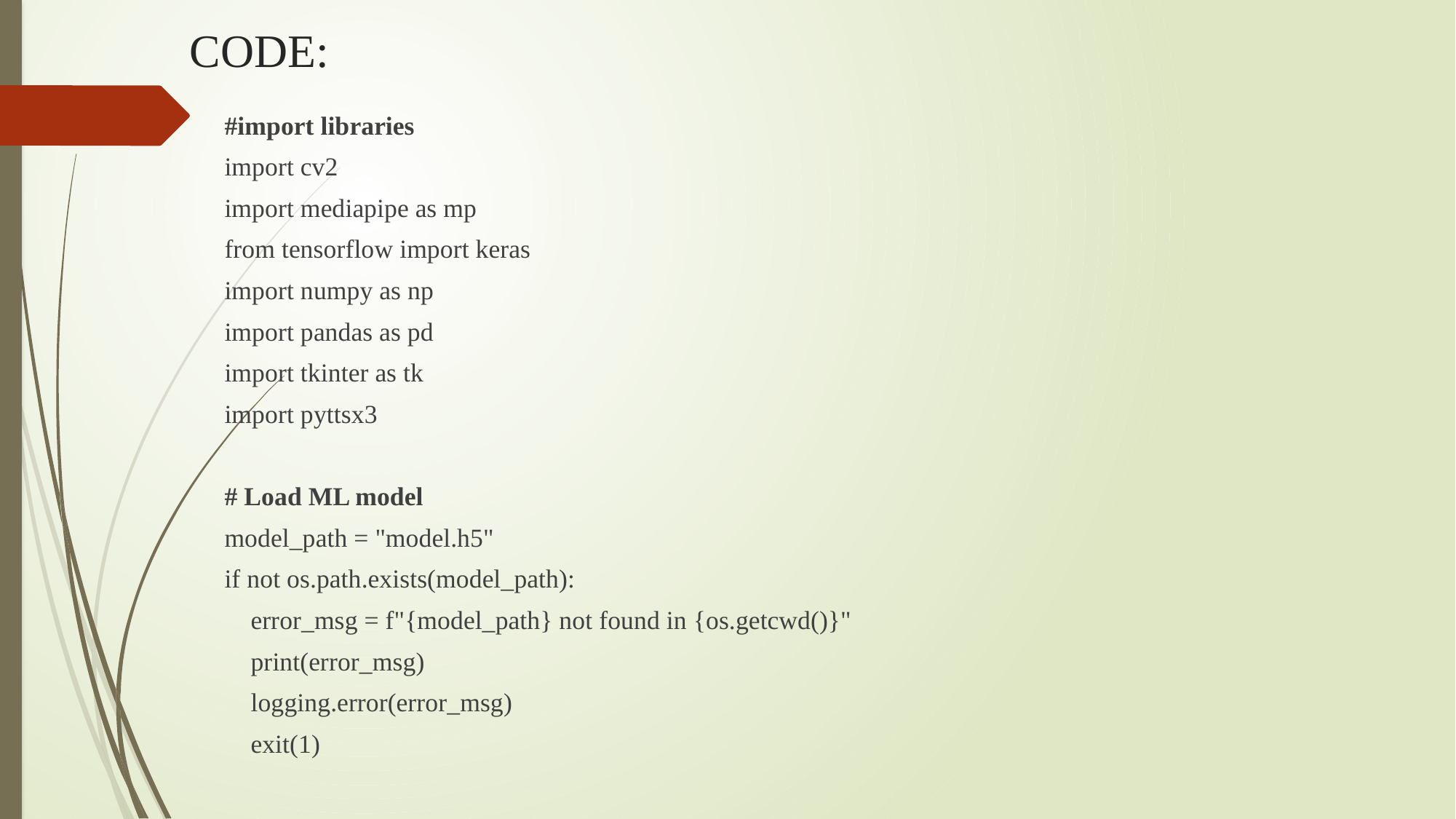

# CODE:
#import libraries
import cv2
import mediapipe as mp
from tensorflow import keras
import numpy as np
import pandas as pd
import tkinter as tk
import pyttsx3

# Load ML model
model_path = "model.h5"
if not os.path.exists(model_path):
    error_msg = f"{model_path} not found in {os.getcwd()}"
    print(error_msg)
    logging.error(error_msg)
    exit(1)